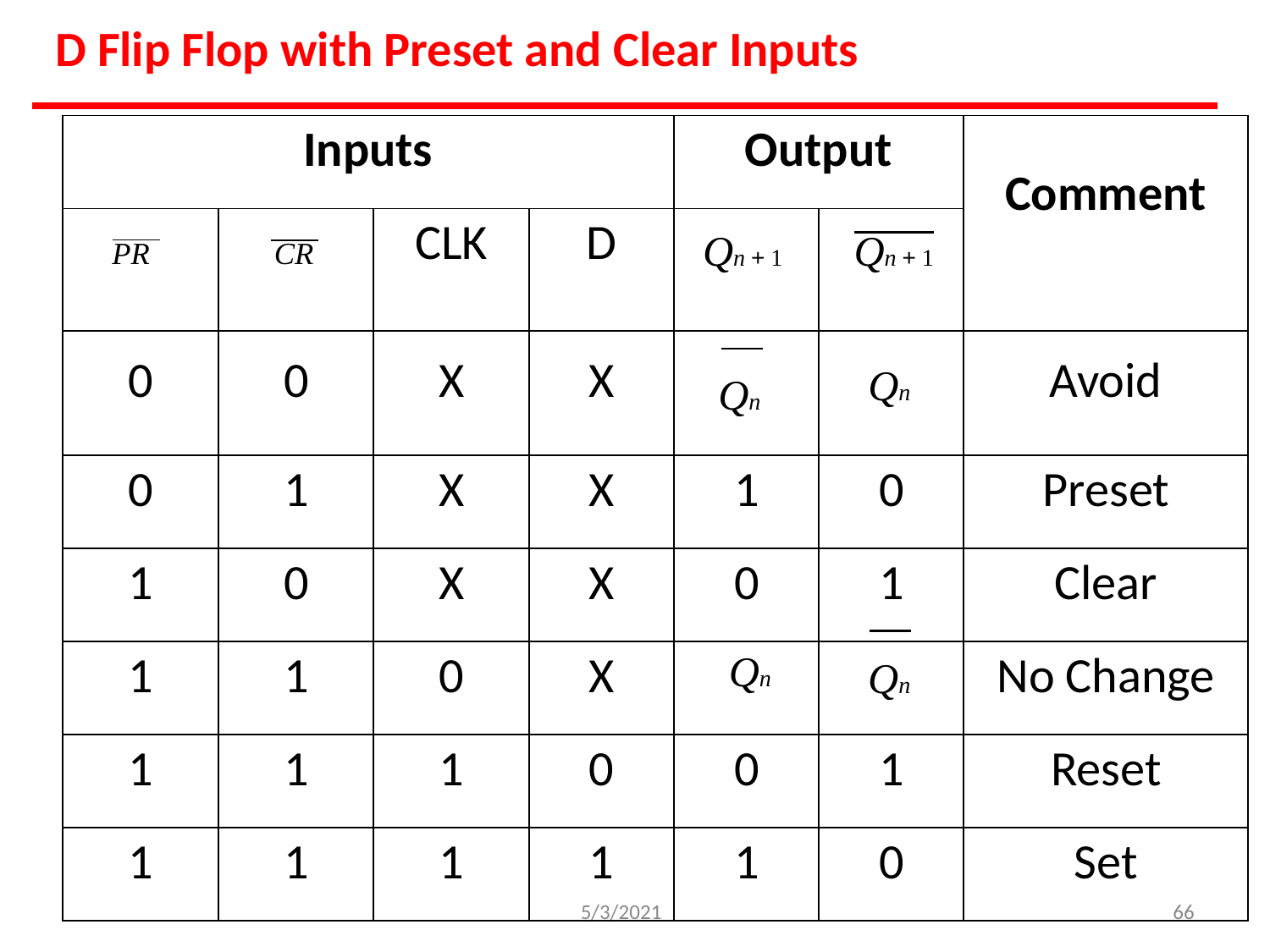

# D Flip Flop with Preset and Clear Inputs

| Inputs |  |  |  | Output |  | Comment |
| --- | --- | --- | --- | --- | --- | --- |
| PR | CR | CLK | D | Qn + 1 | Qn + 1 |  |
| 0 | 0 | X | X | Qn | Qn | Avoid |
| 0 | 1 | X | X | 1 | 0 | Preset |
| 1 | 0 | X | X | 0 | 1 | Clear |
| 1 | 1 | 0 | X | Qn | Qn | No Change |
| 1 | 1 | 1 | 0 | 0 | 1 | Reset |
| 1 | 1 | 1 | 1 | 1 | 0 | Set |

5/3/2021
66